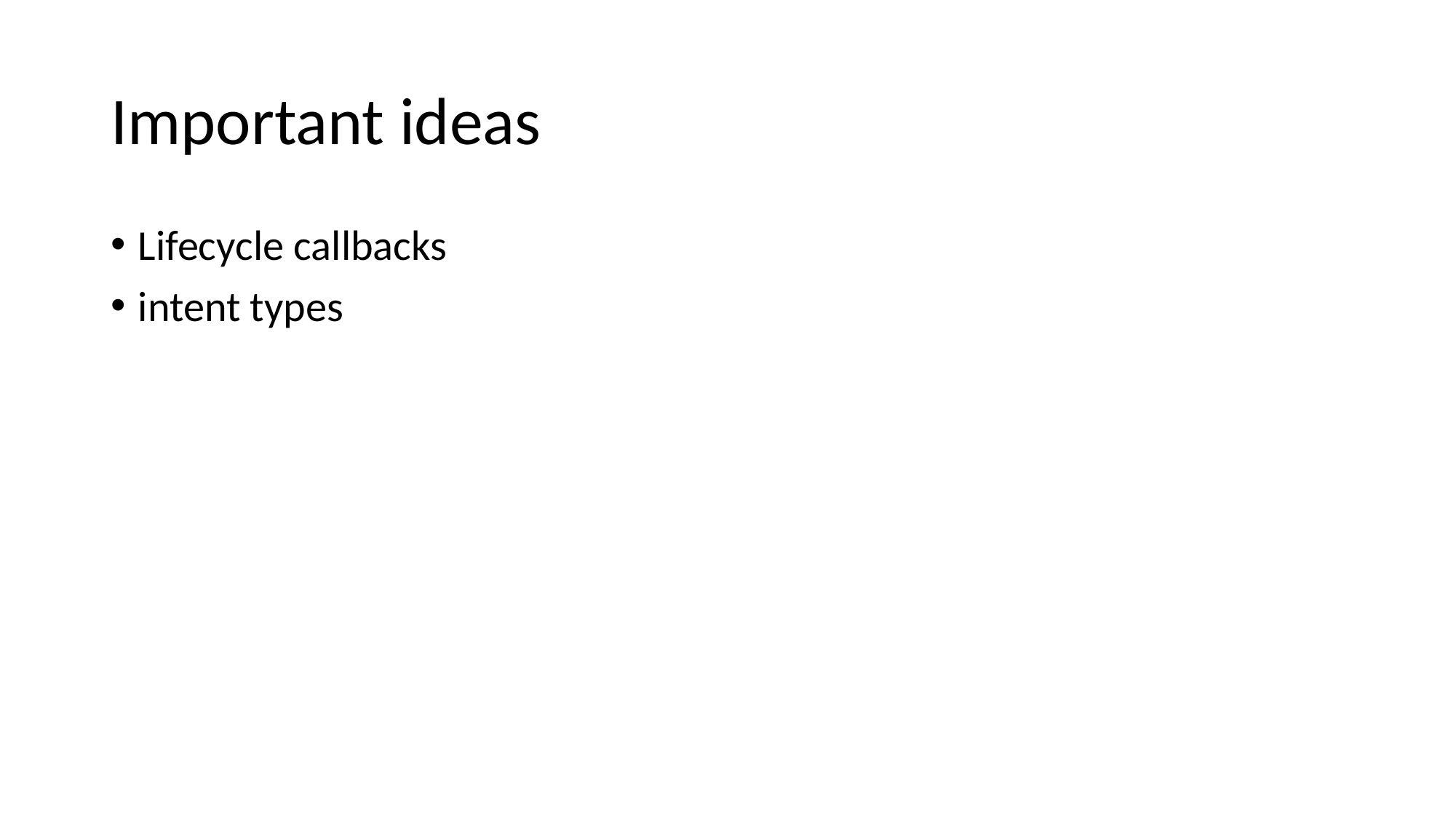

# Important ideas
Lifecycle callbacks
intent types